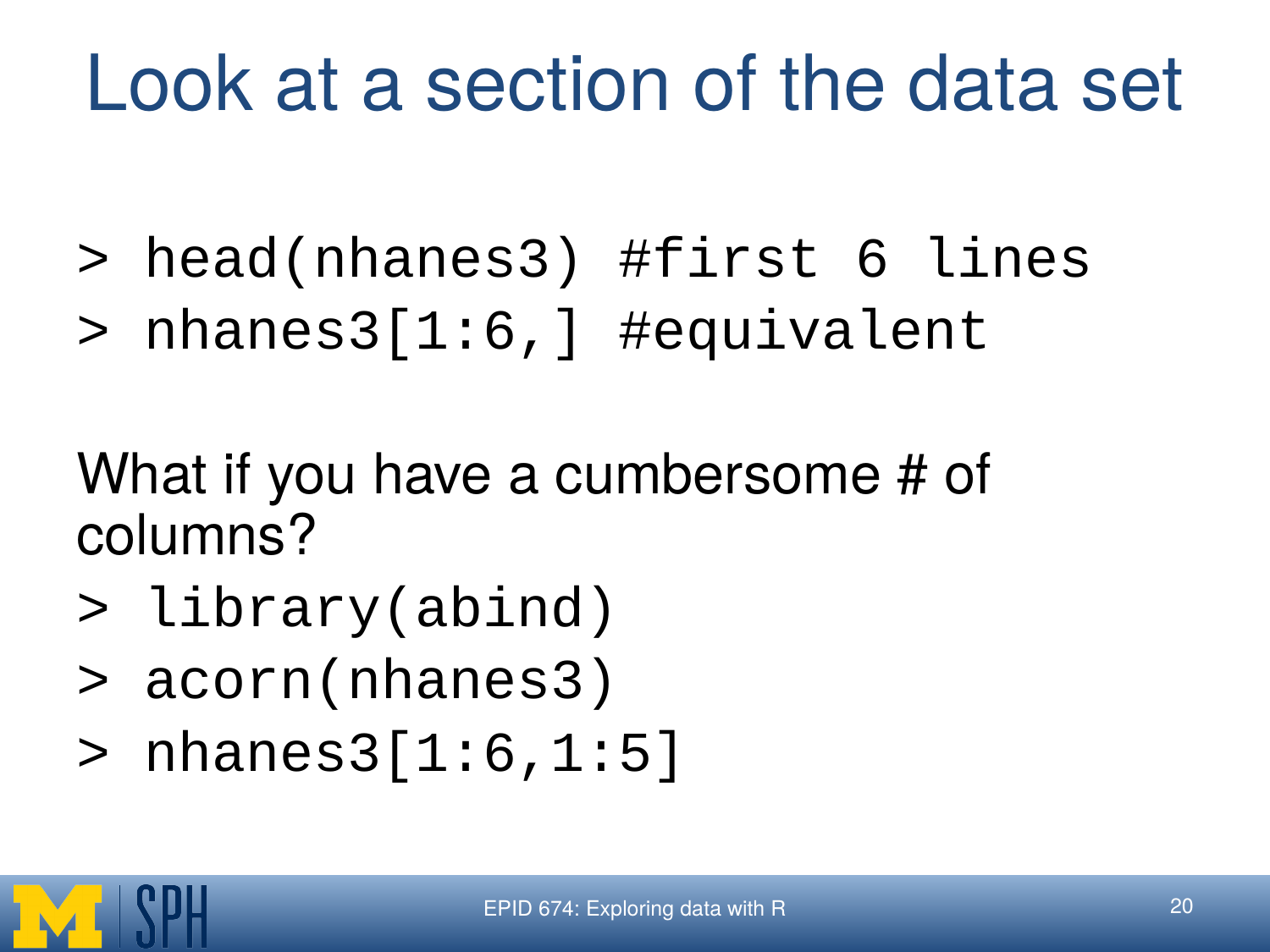

# Look at a section of the data set
> head(nhanes3) #first 6 lines
> nhanes3[1:6,] #equivalent

What if you have a cumbersome # of columns?
> library(abind)
> acorn(nhanes3)
> nhanes3[1:6,1:5]
EPID 674: Exploring data with R
20